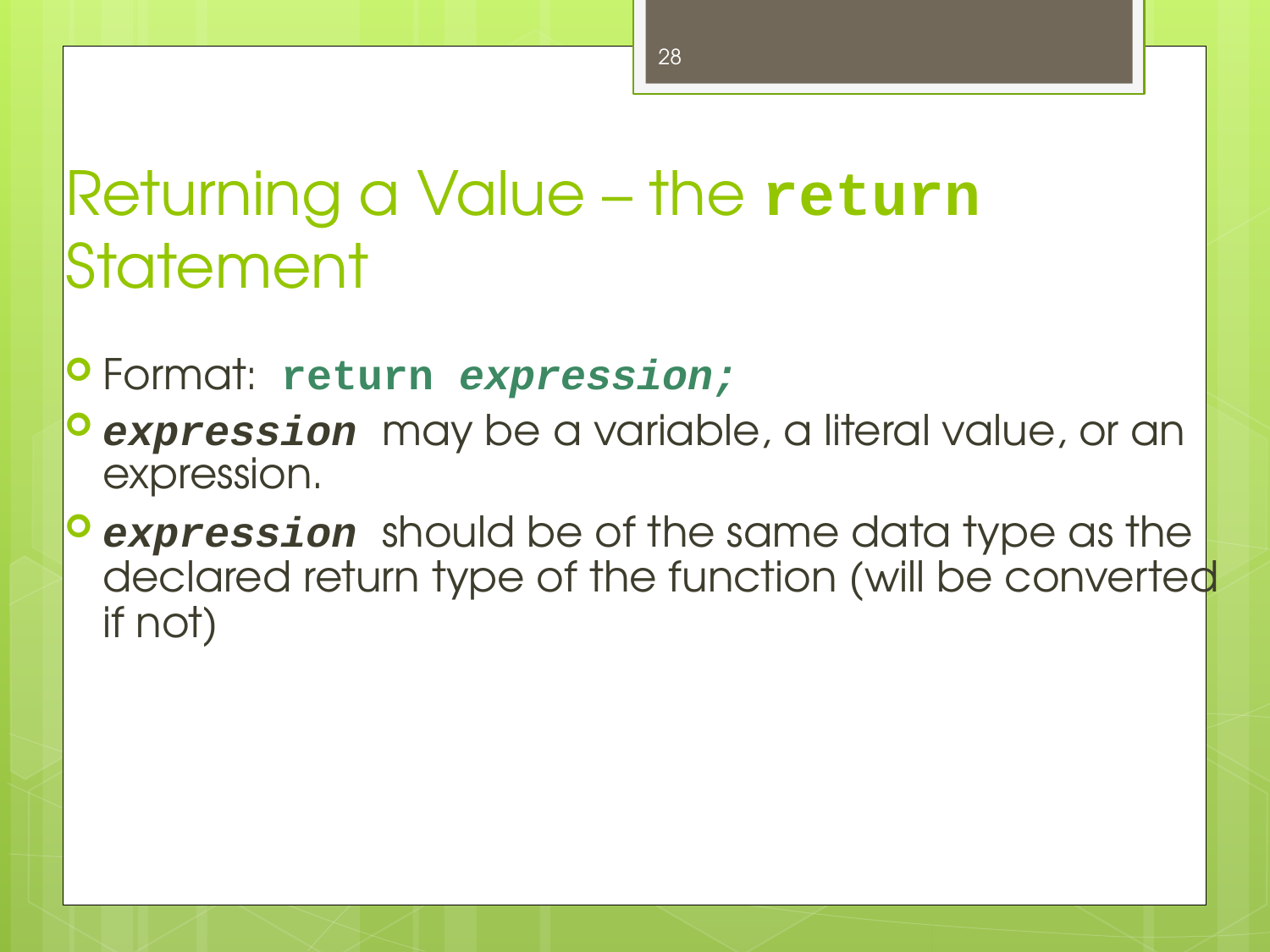

28
# Returning a Value – the return Statement
Format:  return expression;
expression may be a variable, a literal value, or an expression.
expression should be of the same data type as the declared return type of the function (will be converted if not)